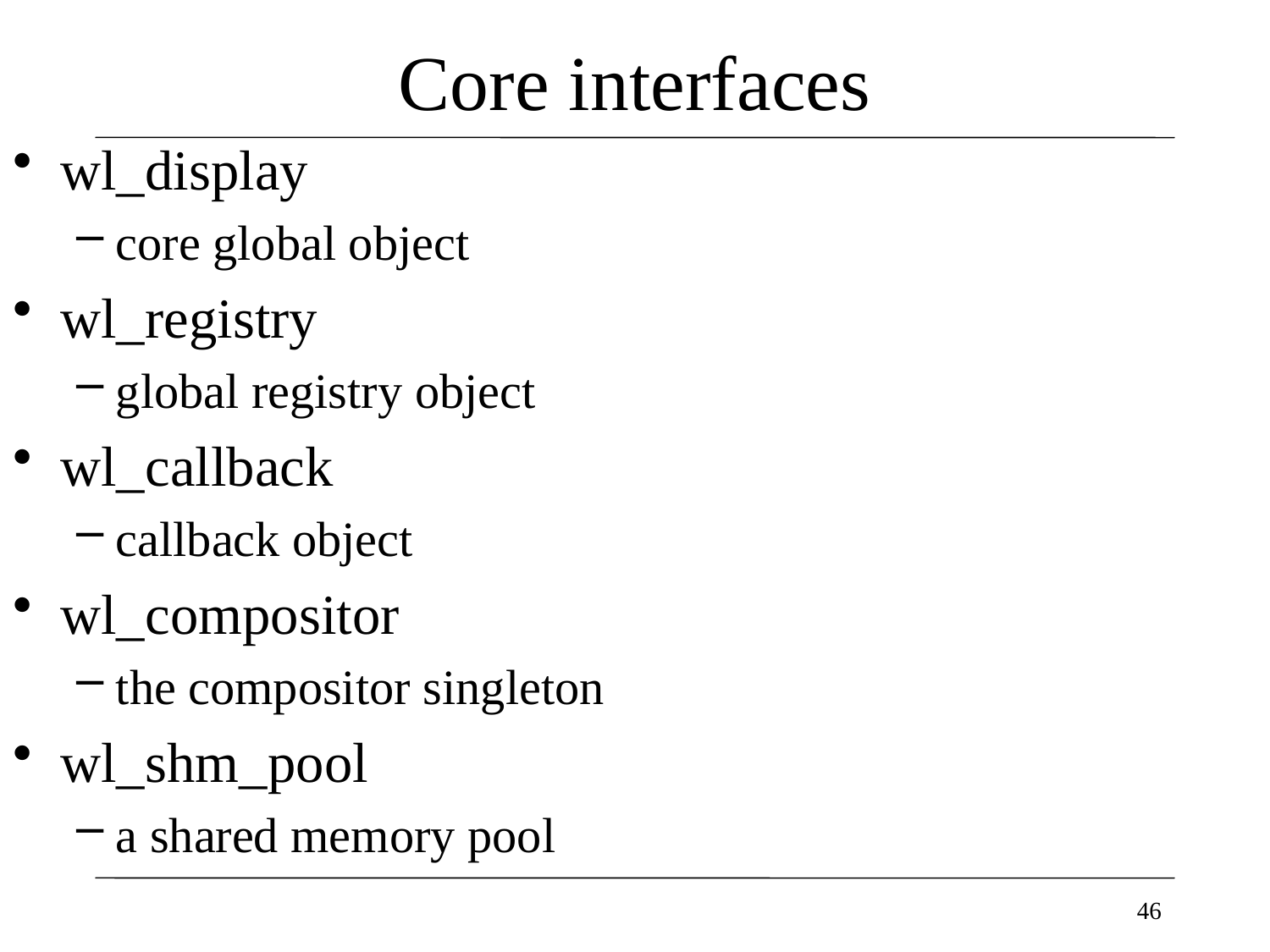

# Core interfaces
wl_display
core global object
wl_registry
global registry object
wl_callback
callback object
wl_compositor
the compositor singleton
wl_shm_pool
a shared memory pool
46